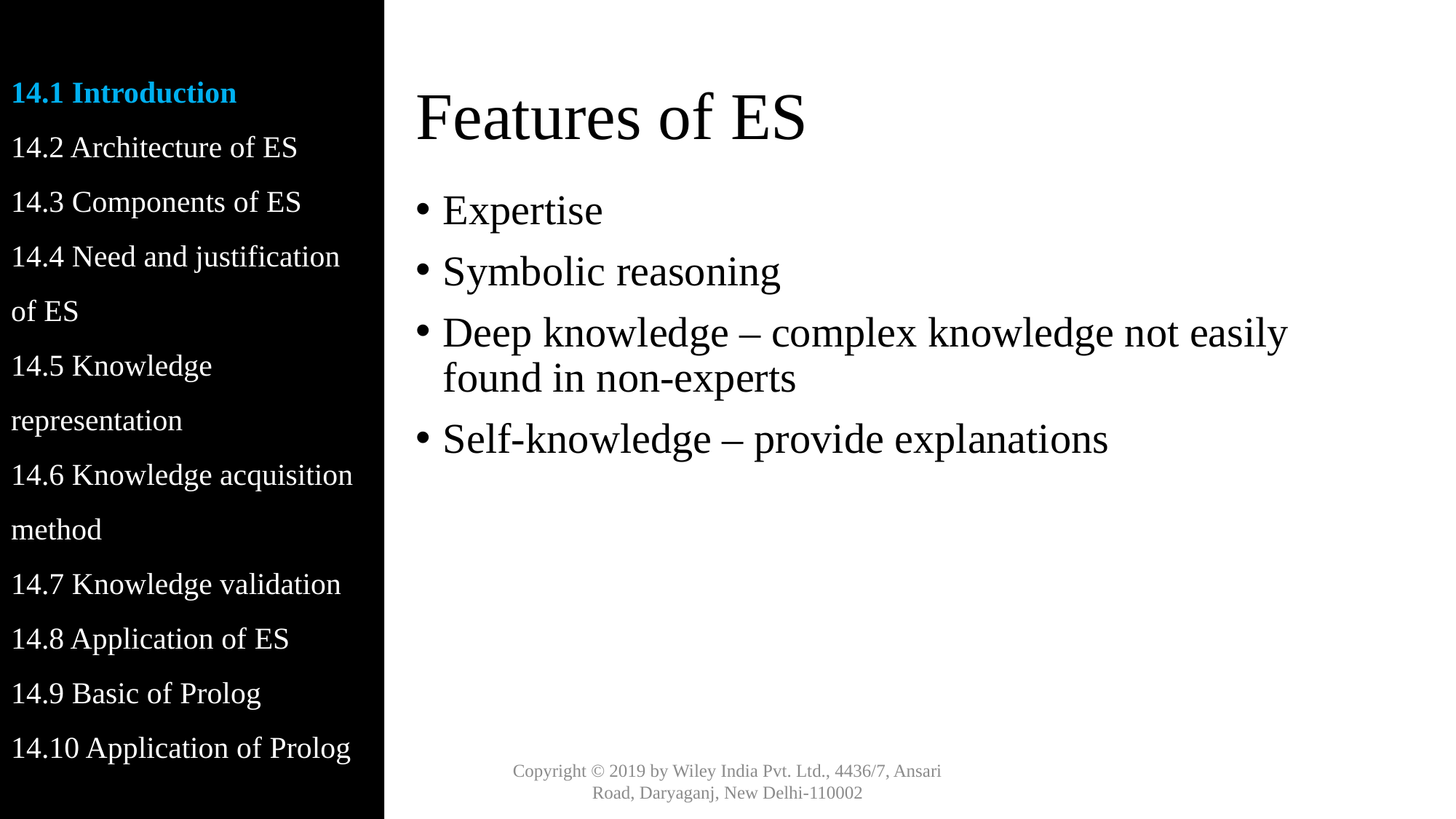

14.1 Introduction
14.2 Architecture of ES
14.3 Components of ES
14.4 Need and justification of ES
14.5 Knowledge representation
14.6 Knowledge acquisition method
14.7 Knowledge validation
14.8 Application of ES
14.9 Basic of Prolog
14.10 Application of Prolog
# Features of ES
Expertise
Symbolic reasoning
Deep knowledge – complex knowledge not easily found in non-experts
Self-knowledge – provide explanations
Copyright © 2019 by Wiley India Pvt. Ltd., 4436/7, Ansari Road, Daryaganj, New Delhi-110002